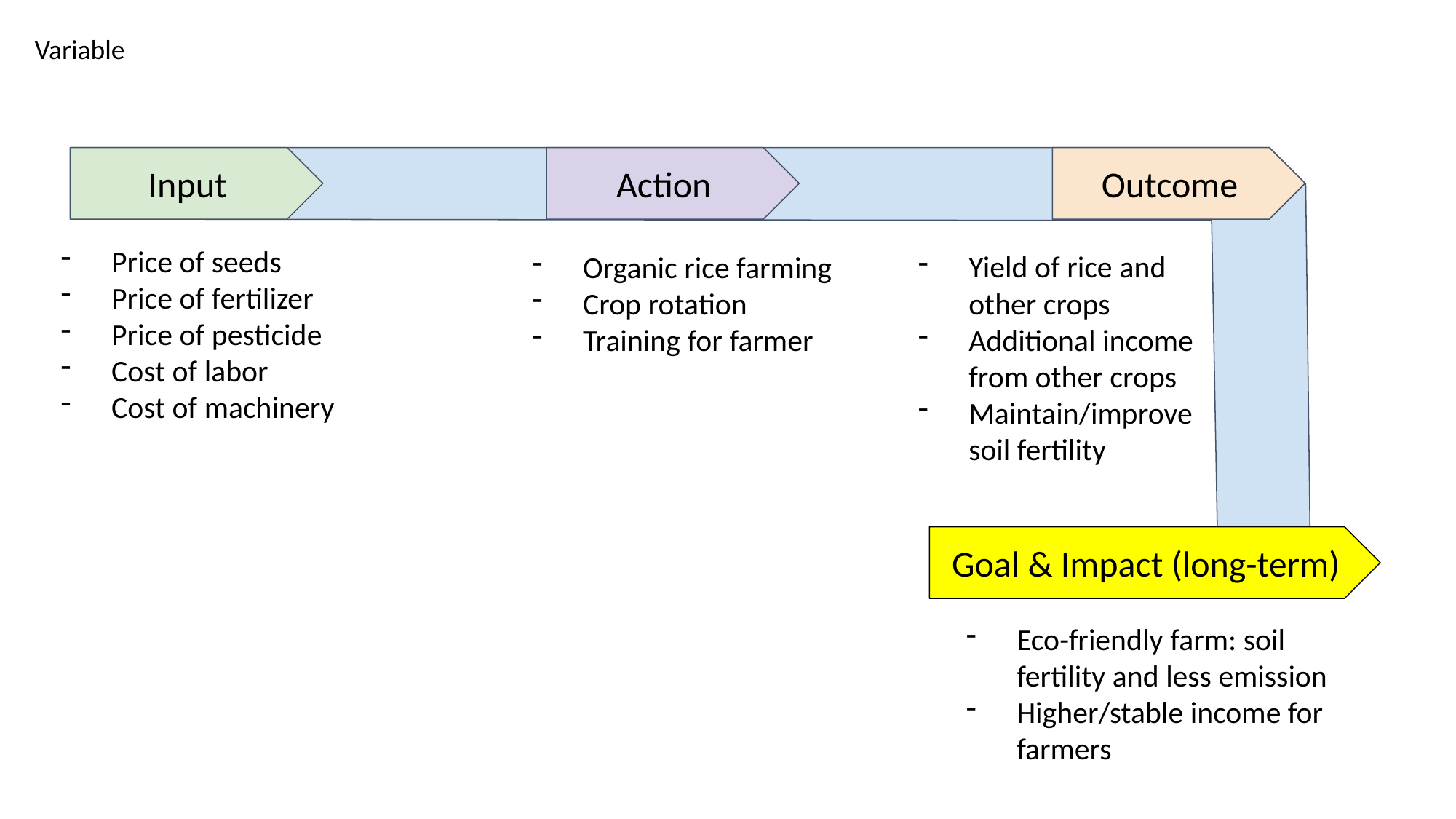

Variable
Input
Action
Outcome

Price of seeds
Price of fertilizer
Price of pesticide
Cost of labor
Cost of machinery
Yield of rice and other crops
Additional income from other crops
Maintain/improve soil fertility
Organic rice farming
Crop rotation
Training for farmer
Goal & Impact (long-term)
Eco-friendly farm: soil fertility and less emission
Higher/stable income for farmers